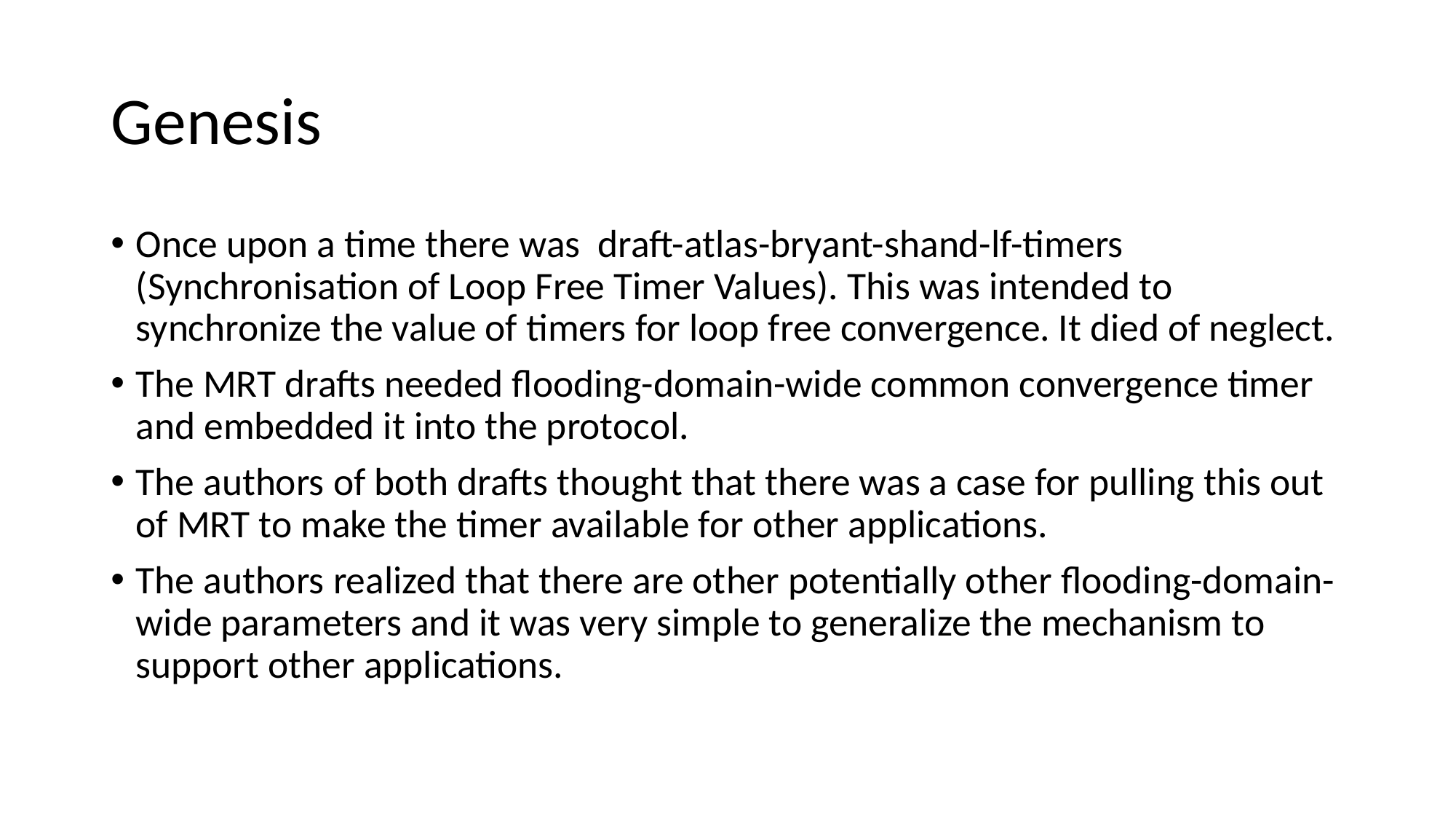

# Genesis
Once upon a time there was  draft-atlas-bryant-shand-lf-timers (Synchronisation of Loop Free Timer Values). This was intended to synchronize the value of timers for loop free convergence. It died of neglect.
The MRT drafts needed flooding-domain-wide common convergence timer and embedded it into the protocol.
The authors of both drafts thought that there was a case for pulling this out of MRT to make the timer available for other applications.
The authors realized that there are other potentially other flooding-domain-wide parameters and it was very simple to generalize the mechanism to support other applications.